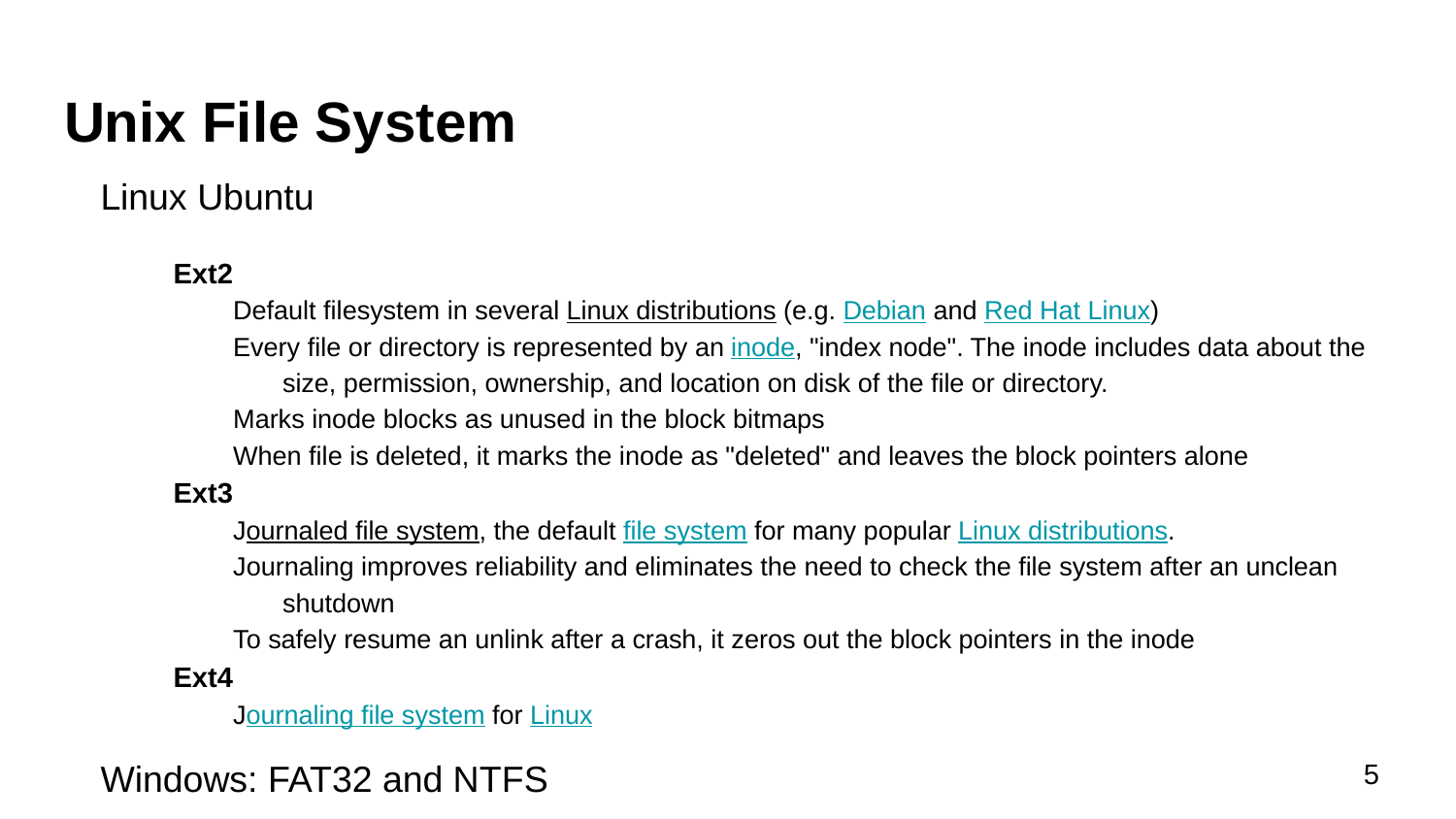

# Unix File System
Linux Ubuntu
Ext2
Default filesystem in several Linux distributions (e.g. Debian and Red Hat Linux)
Every file or directory is represented by an inode, "index node". The inode includes data about the size, permission, ownership, and location on disk of the file or directory.
Marks inode blocks as unused in the block bitmaps
When file is deleted, it marks the inode as "deleted" and leaves the block pointers alone
Ext3
Journaled file system, the default file system for many popular Linux distributions.
Journaling improves reliability and eliminates the need to check the file system after an unclean shutdown
To safely resume an unlink after a crash, it zeros out the block pointers in the inode
Ext4
Journaling file system for Linux
Windows: FAT32 and NTFS

5